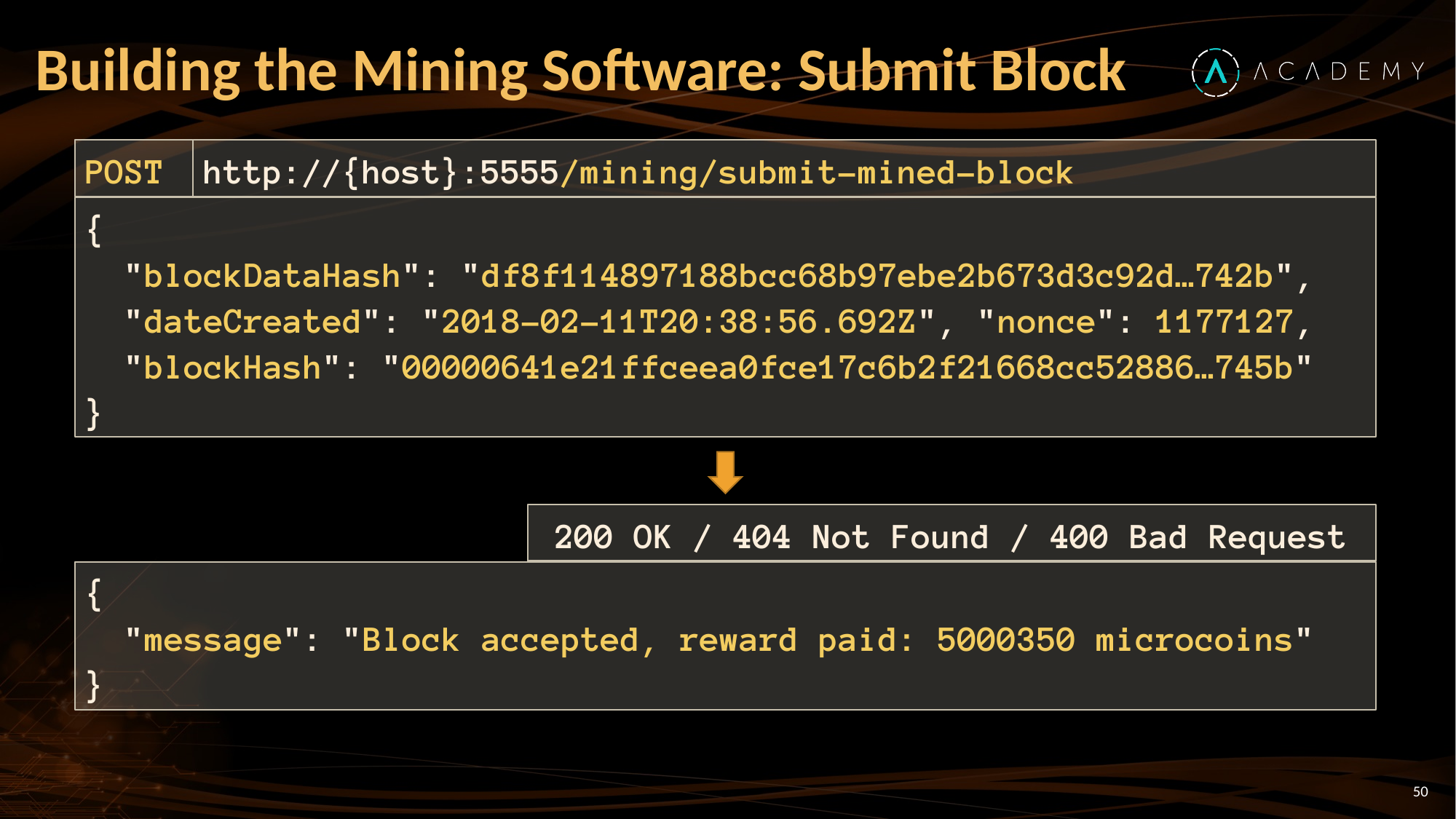

# Building the Mining Software: Submit Block
POST
http://{host}:5555/mining/submit-mined-block
{
  "blockDataHash": "df8f114897188bcc68b97ebe2b673d3c92d…742b",
  "dateCreated": "2018-02-11T20:38:56.692Z", "nonce": 1177127,
  "blockHash": "00000641e21ffceea0fce17c6b2f21668cc52886…745b"
}

200 OK / 404 Not Found / 400 Bad Request
{
  "message": "Block accepted, reward paid: 5000350 microcoins"
}
50